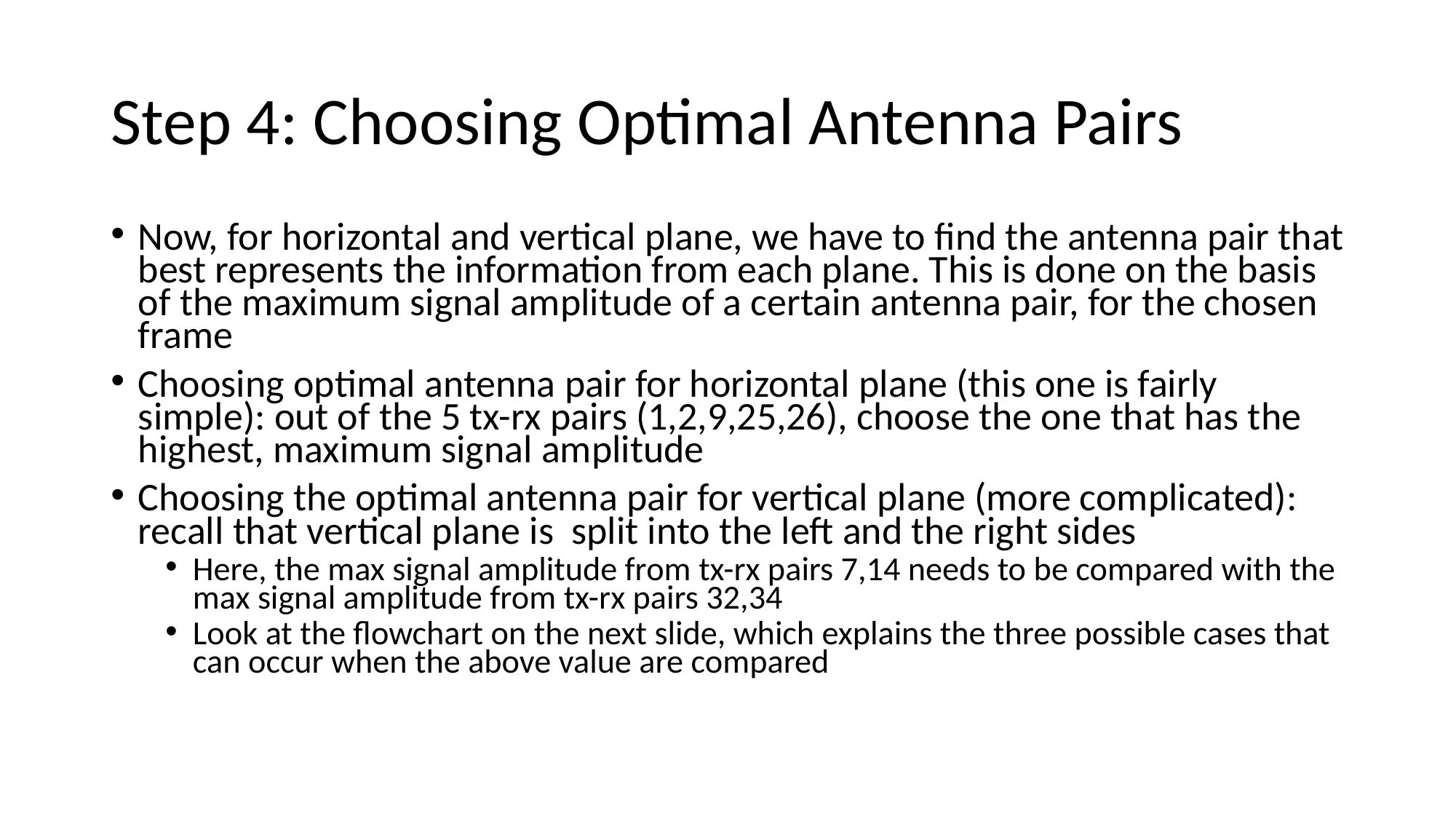

# Step 4: Choosing Optimal Antenna Pairs
Now, for horizontal and vertical plane, we have to find the antenna pair that best represents the information from each plane. This is done on the basis of the maximum signal amplitude of a certain antenna pair, for the chosen frame
Choosing optimal antenna pair for horizontal plane (this one is fairly simple): out of the 5 tx-rx pairs (1,2,9,25,26), choose the one that has the highest, maximum signal amplitude
Choosing the optimal antenna pair for vertical plane (more complicated): recall that vertical plane is  split into the left and the right sides
Here, the max signal amplitude from tx-rx pairs 7,14 needs to be compared with the max signal amplitude from tx-rx pairs 32,34
Look at the flowchart on the next slide, which explains the three possible cases that can occur when the above value are compared